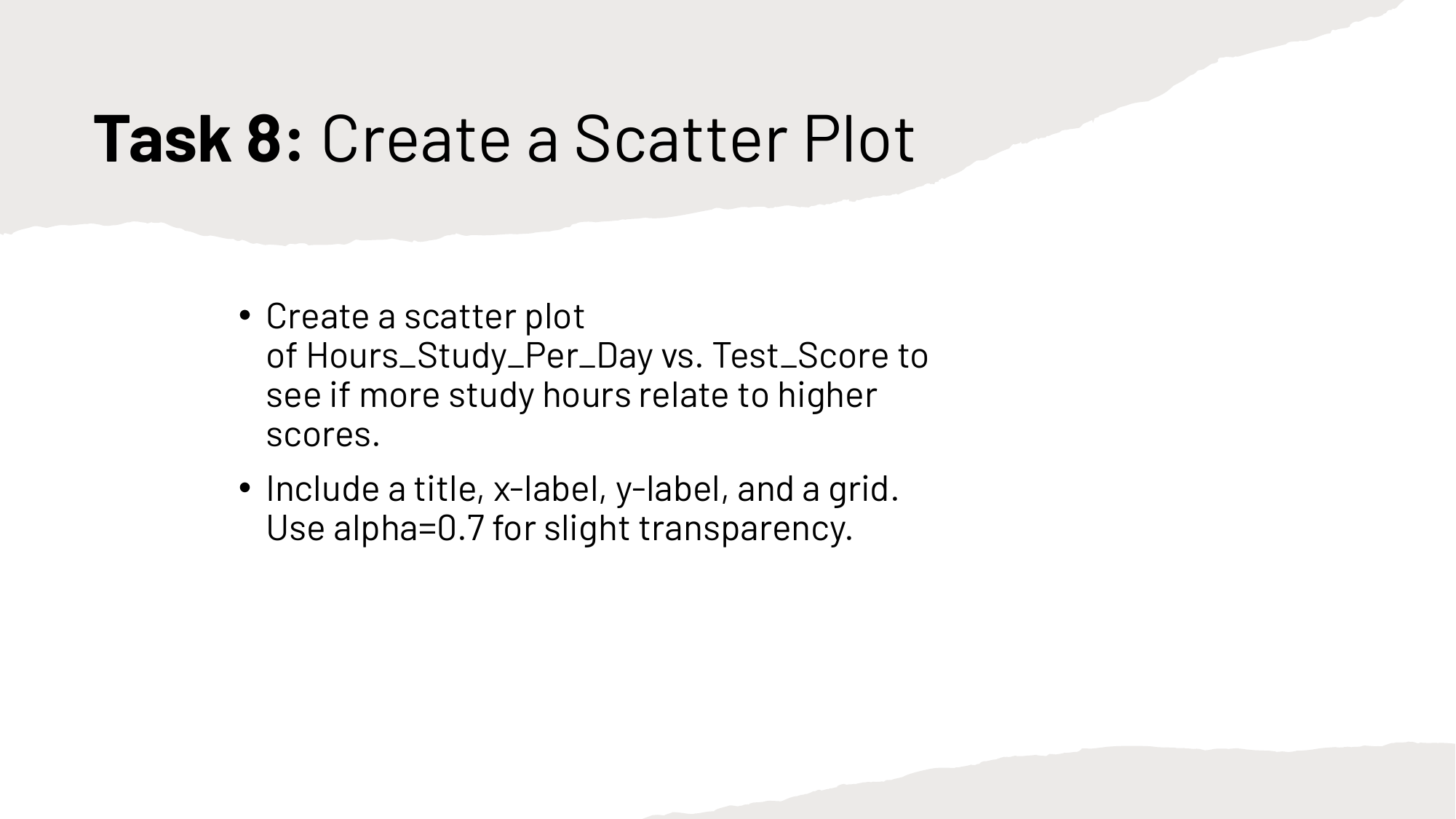

# Task 8: Create a Scatter Plot
Create a scatter plot of Hours_Study_Per_Day vs. Test_Score to see if more study hours relate to higher scores.
Include a title, x-label, y-label, and a grid. Use alpha=0.7 for slight transparency.